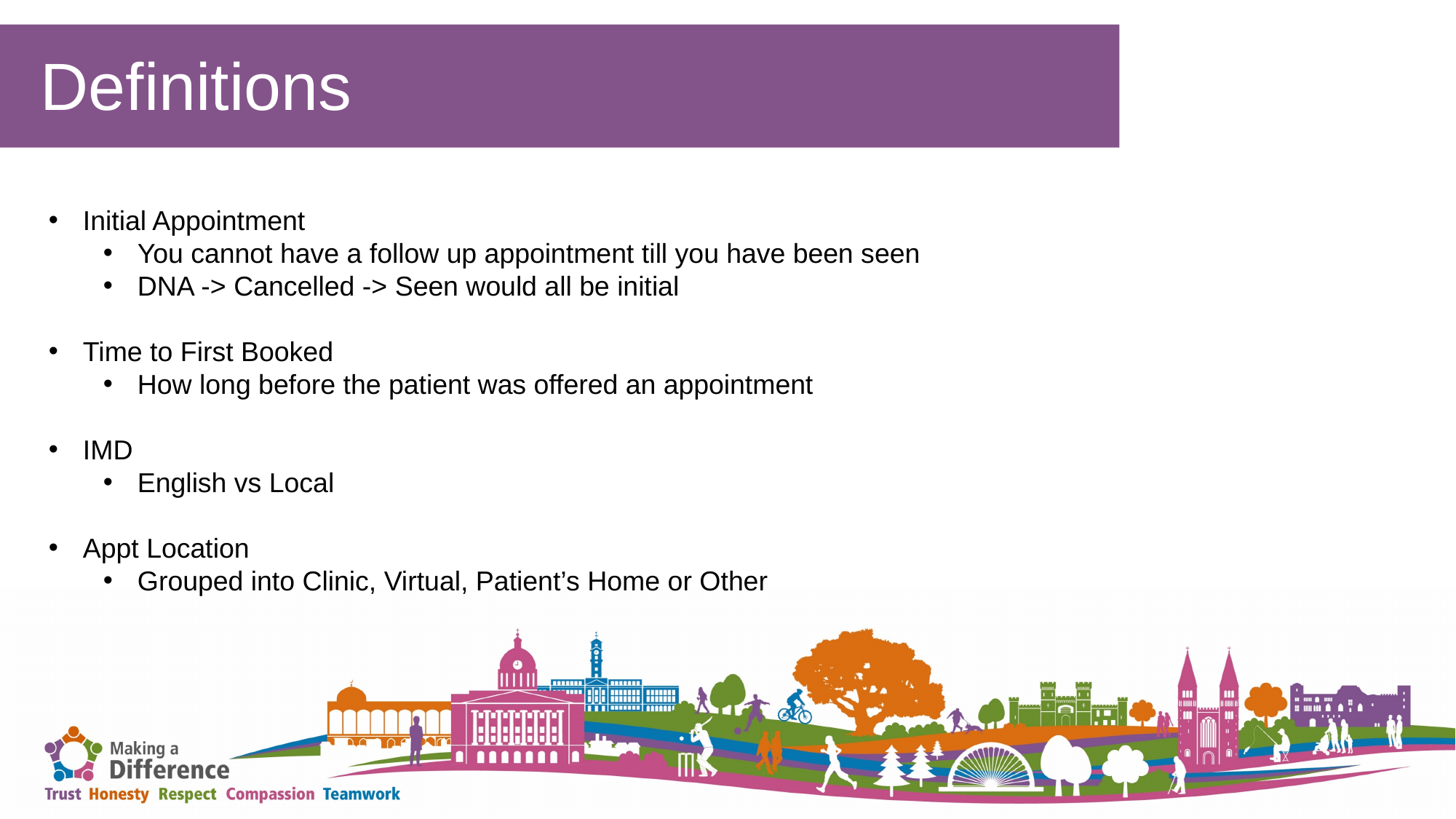

# Definitions

Initial Appointment
You cannot have a follow up appointment till you have been seen
DNA -> Cancelled -> Seen would all be initial

Time to First Booked
How long before the patient was offered an appointment

IMD
English vs Local

Appt Location
Grouped into Clinic, Virtual, Patient’s Home or Other